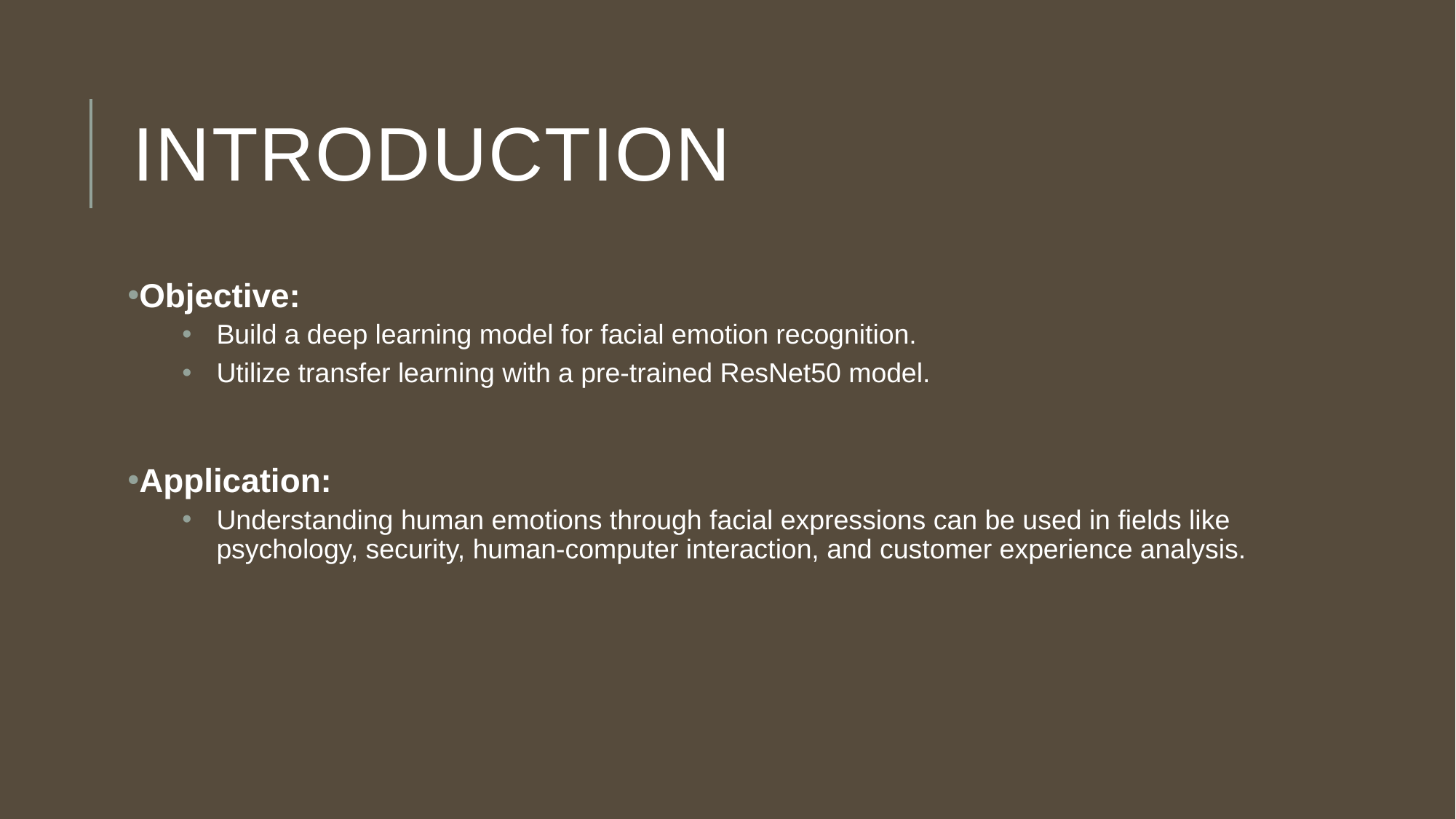

# Introduction
Objective:
Build a deep learning model for facial emotion recognition.
Utilize transfer learning with a pre-trained ResNet50 model.

Application:
Understanding human emotions through facial expressions can be used in fields like psychology, security, human-computer interaction, and customer experience analysis.